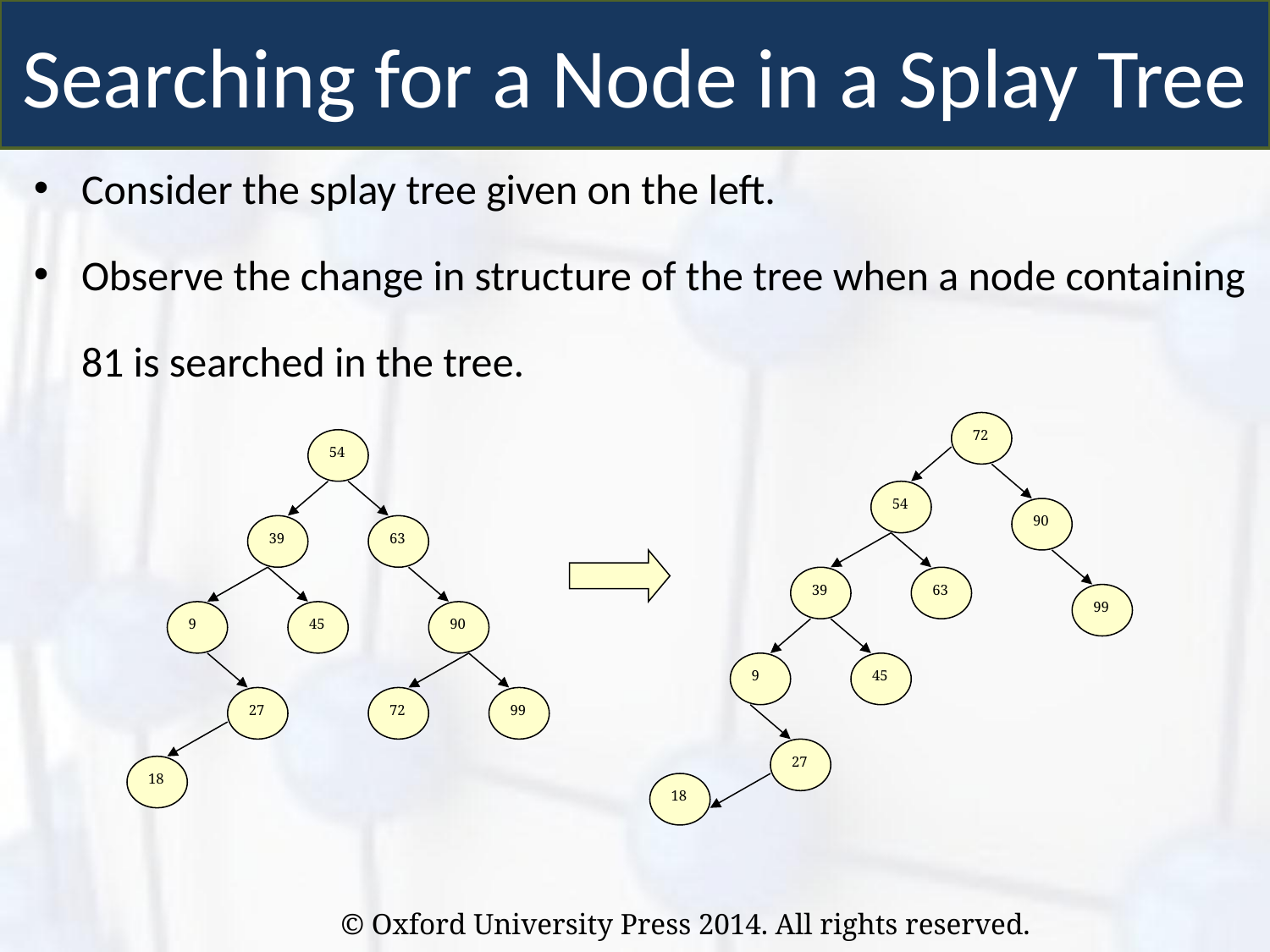

Searching for a Node in a Splay Tree
Consider the splay tree given on the left.
Observe the change in structure of the tree when a node containing 81 is searched in the tree.
72
54

54
90
39
63

39
63
99
9
45
90

9
45
27
72
99

27
18
18